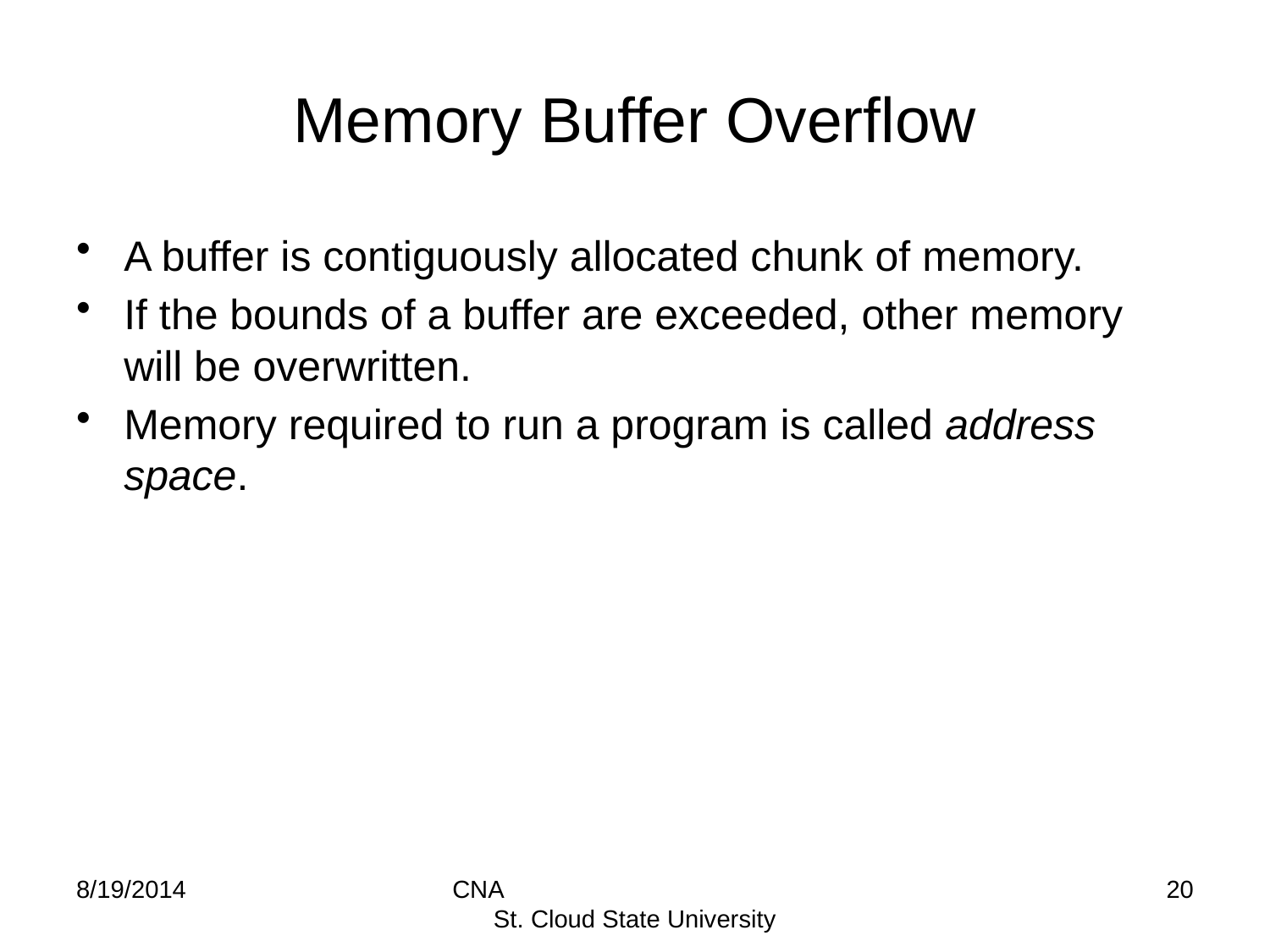

# Memory Buffer Overflow
A buffer is contiguously allocated chunk of memory.
If the bounds of a buffer are exceeded, other memory will be overwritten.
Memory required to run a program is called address space.
8/19/2014
CNA                                              St. Cloud State University
20